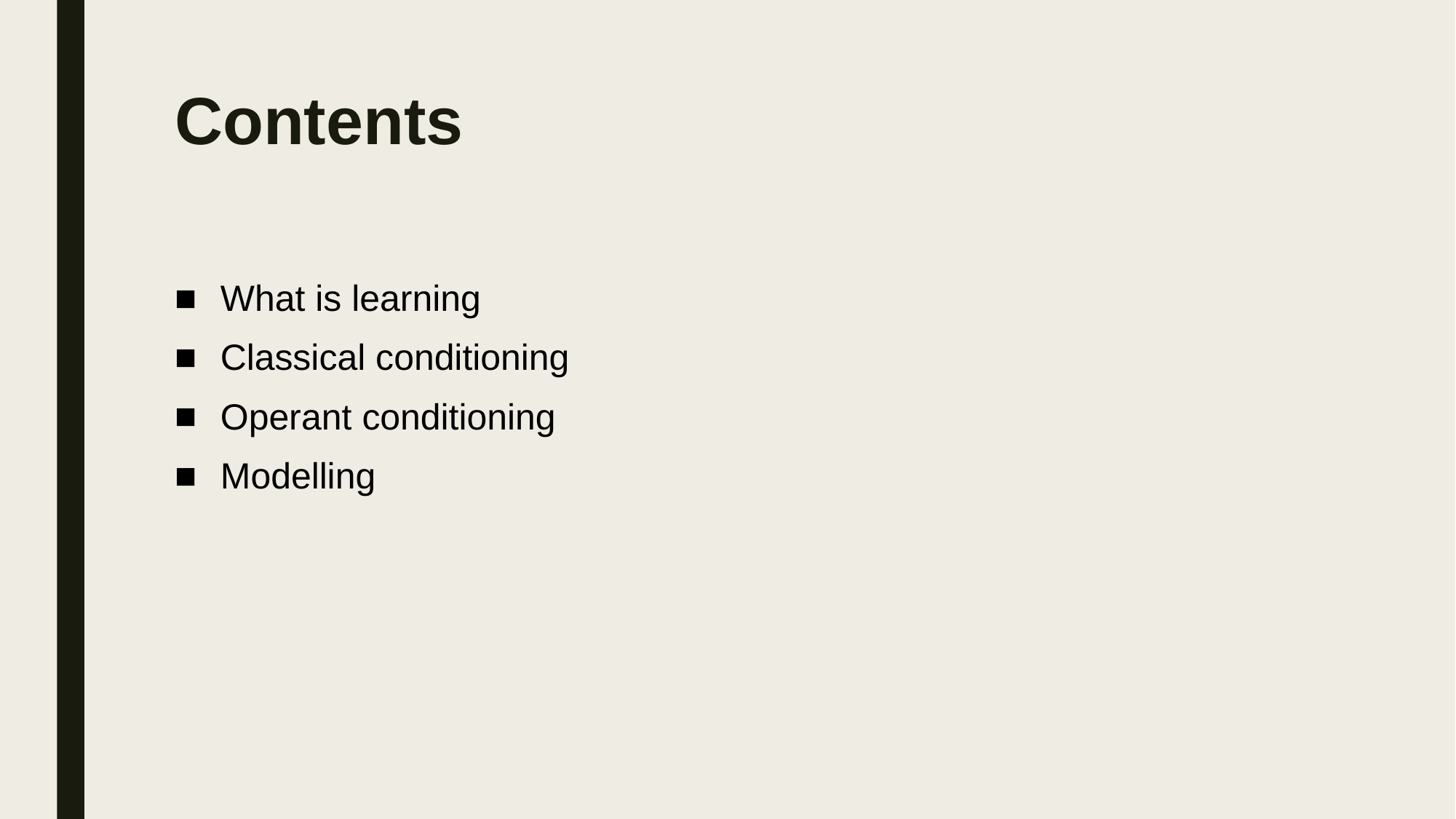

# Contents
What is learning
Classical conditioning
Operant conditioning
Modelling